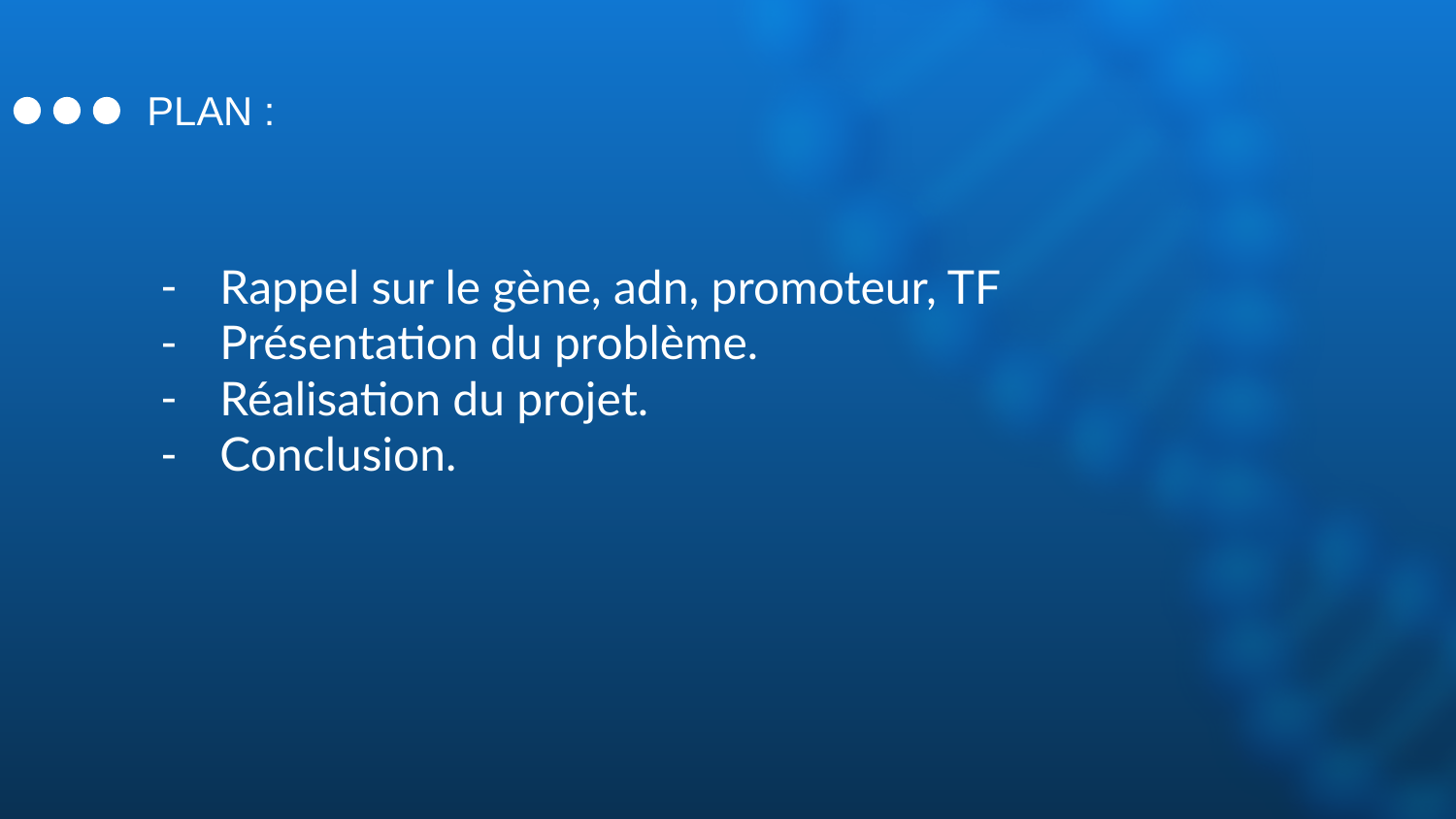

# PLAN :
Rappel sur le gène, adn, promoteur, TF
Présentation du problème.
Réalisation du projet.
Conclusion.